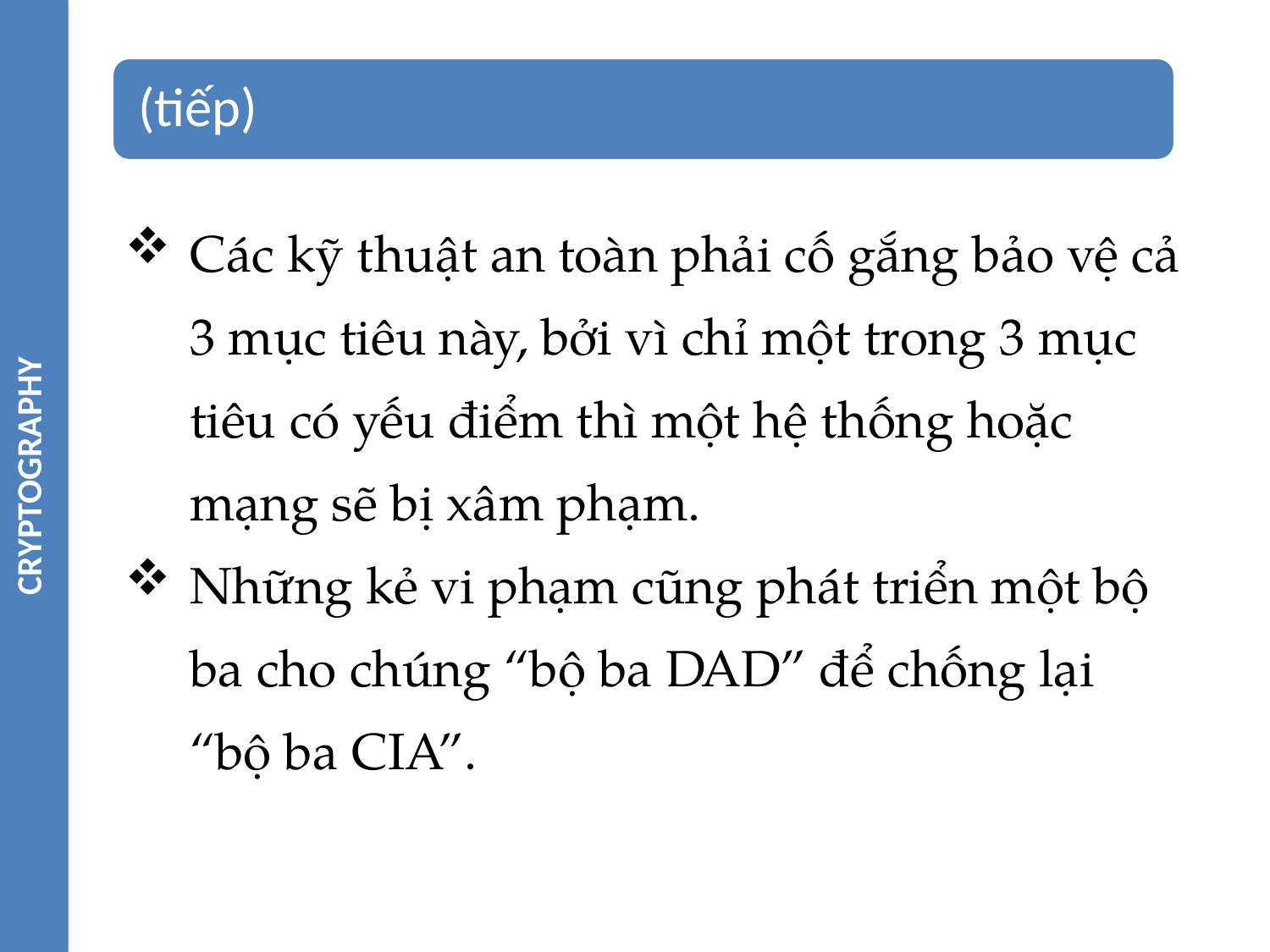

CRYPTOGRAPHY
(tiếp)
Các kỹ thuật an toàn phải cố gắng bảo vệ cả 3 mục tiêu này, bởi vì chỉ một trong 3 mục tiêu có yếu điểm thì một hệ thống hoặc mạng sẽ bị xâm phạm.
Những kẻ vi phạm cũng phát triển một bộ ba cho chúng “bộ ba DAD” để chống lại “bộ ba CIA”.